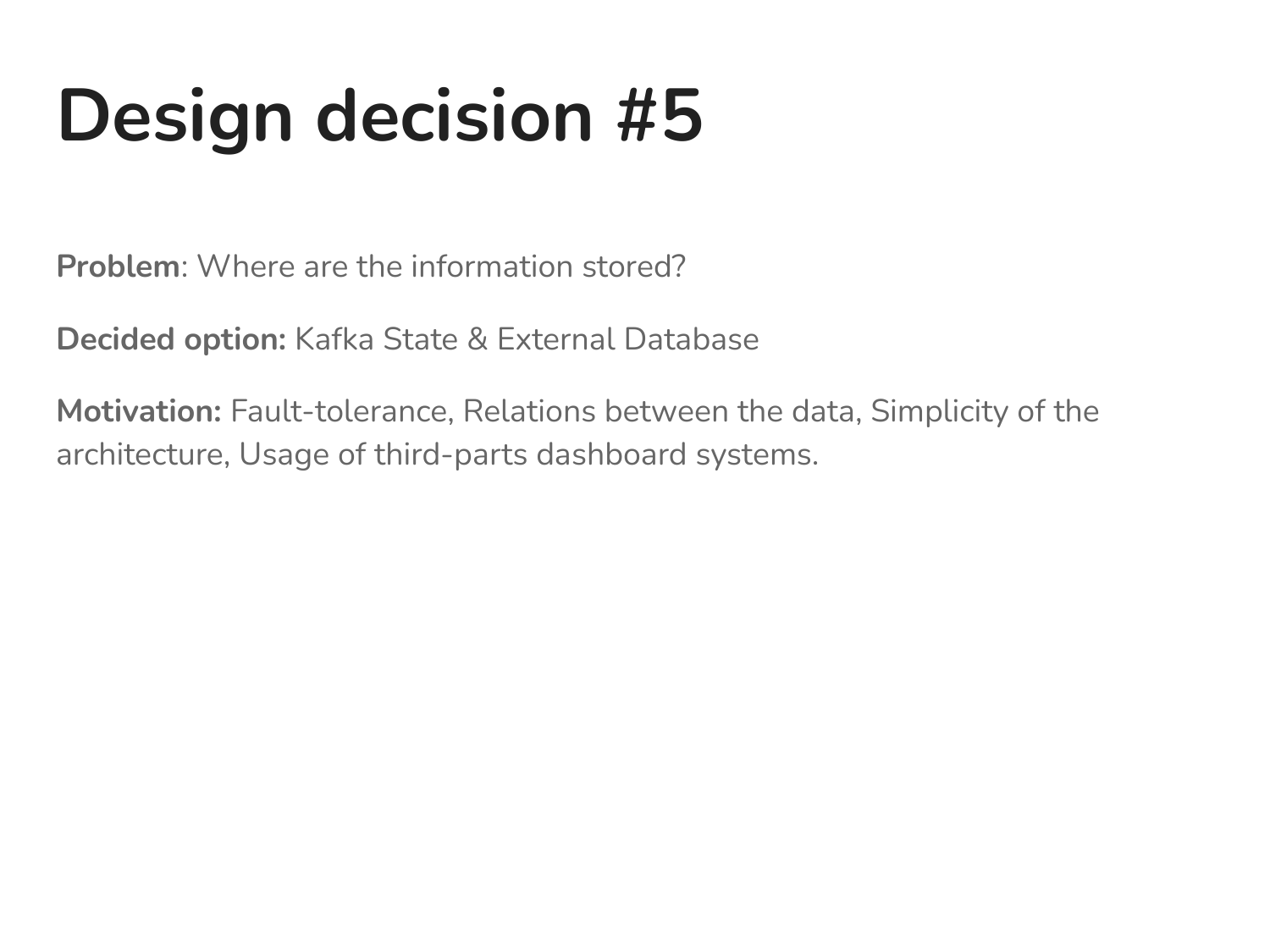

# Design decision #5

Problem: Where are the information stored?
Decided option: Kafka State & External Database
Motivation: Fault-tolerance, Relations between the data, Simplicity of the architecture, Usage of third-parts dashboard systems.